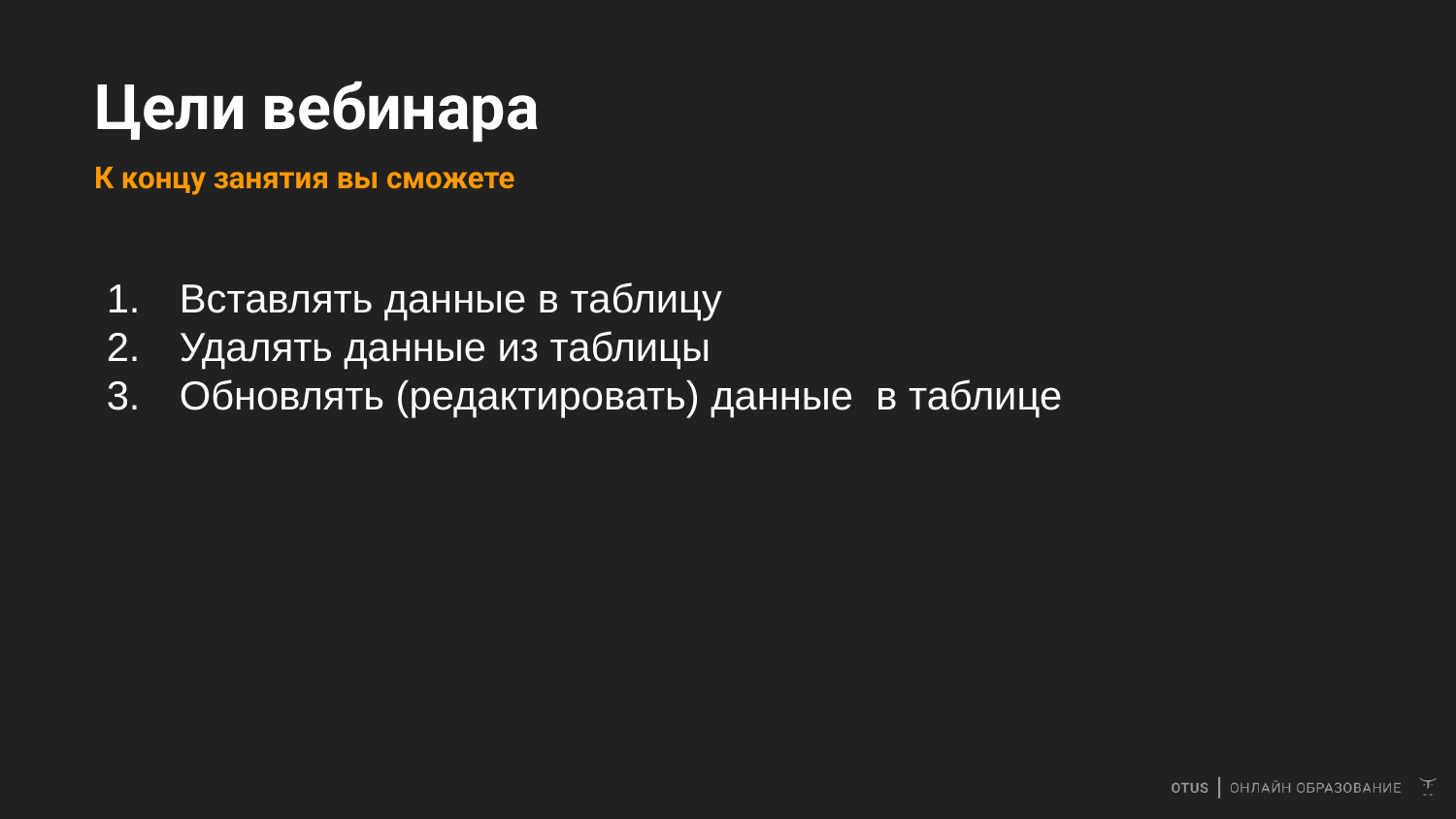

# Цели вебинара
К концу занятия вы сможете
Вставлять данные в таблицу
Удалять данные из таблицы
Обновлять (редактировать) данные  в таблице